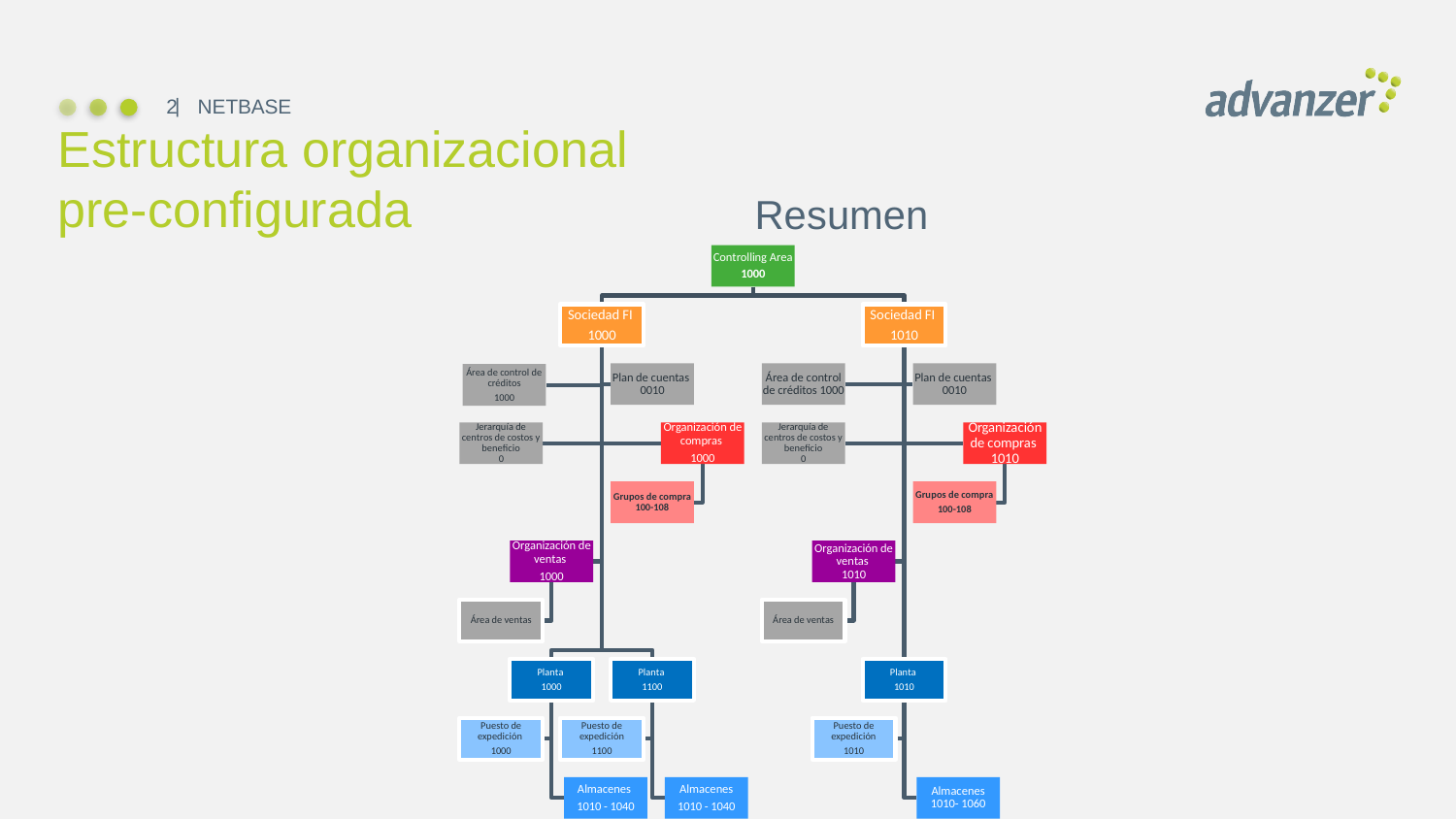

2
NETBASE
# Estructura organizacional pre-configurada
Resumen
Controlling Area
1000
Sociedad FI
1000
Planta
1000
Almacenes
1010 - 1040
Puesto de expedición
1000
Planta
1100
Almacenes
1010 - 1040
Puesto de expedición
1100
Área de control de créditos
1000
Plan de cuentas
0010
Jerarquía de centros de costos y beneficio
0
Organización de compras
1000
Grupos de compra
100-108
Organización de ventas
1000
Área de ventas
Sociedad FI
1010
Planta
1010
Almacenes 1010- 1060
Puesto de expedición
1010
Área de control de créditos 1000
Plan de cuentas
0010
Jerarquía de centros de costos y beneficio
0
Organización de compras
1010
Grupos de compra
100-108
Organización de ventas
1010
Área de ventas